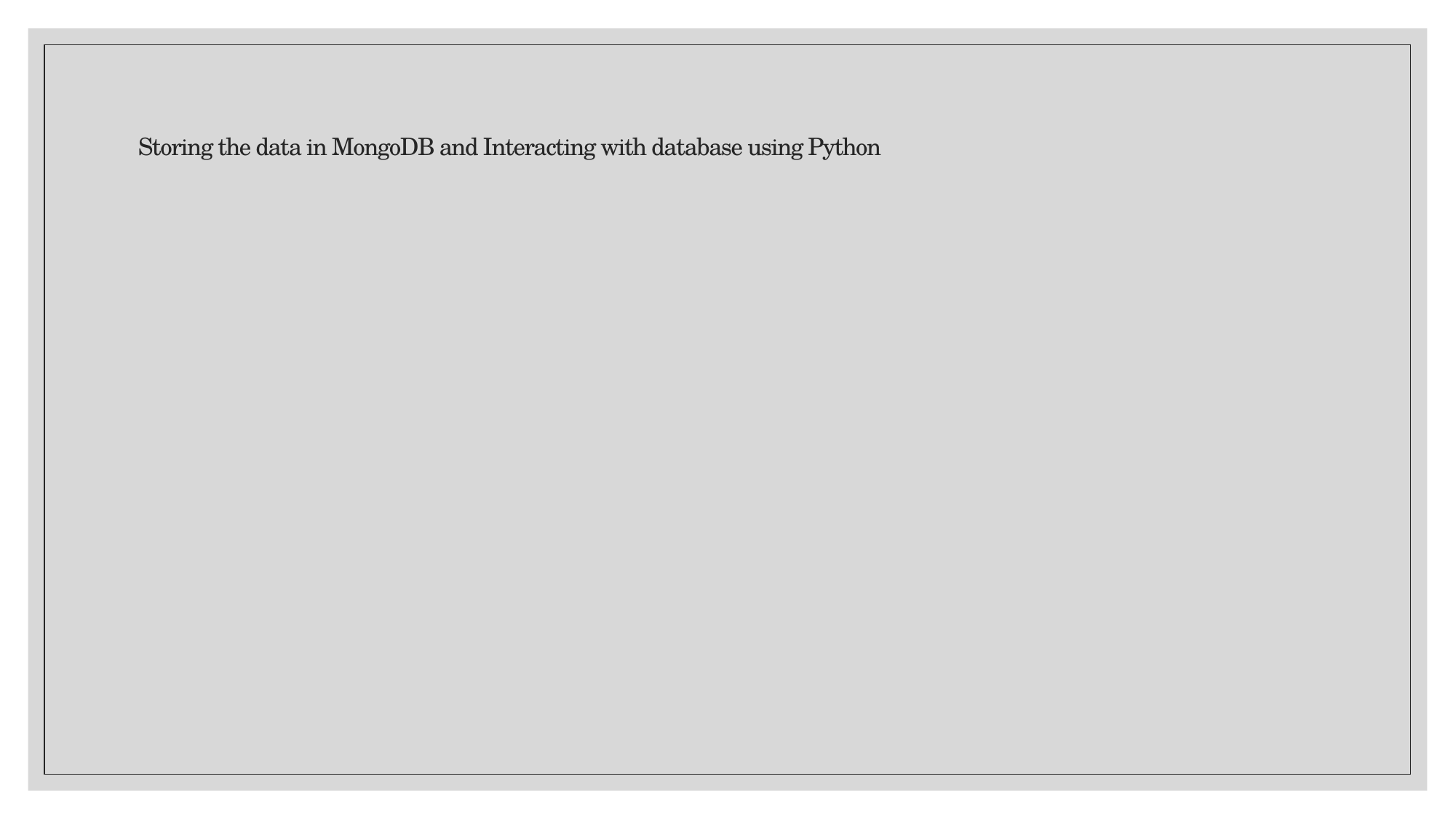

# Storing the data in MongoDB and Interacting with database using Python